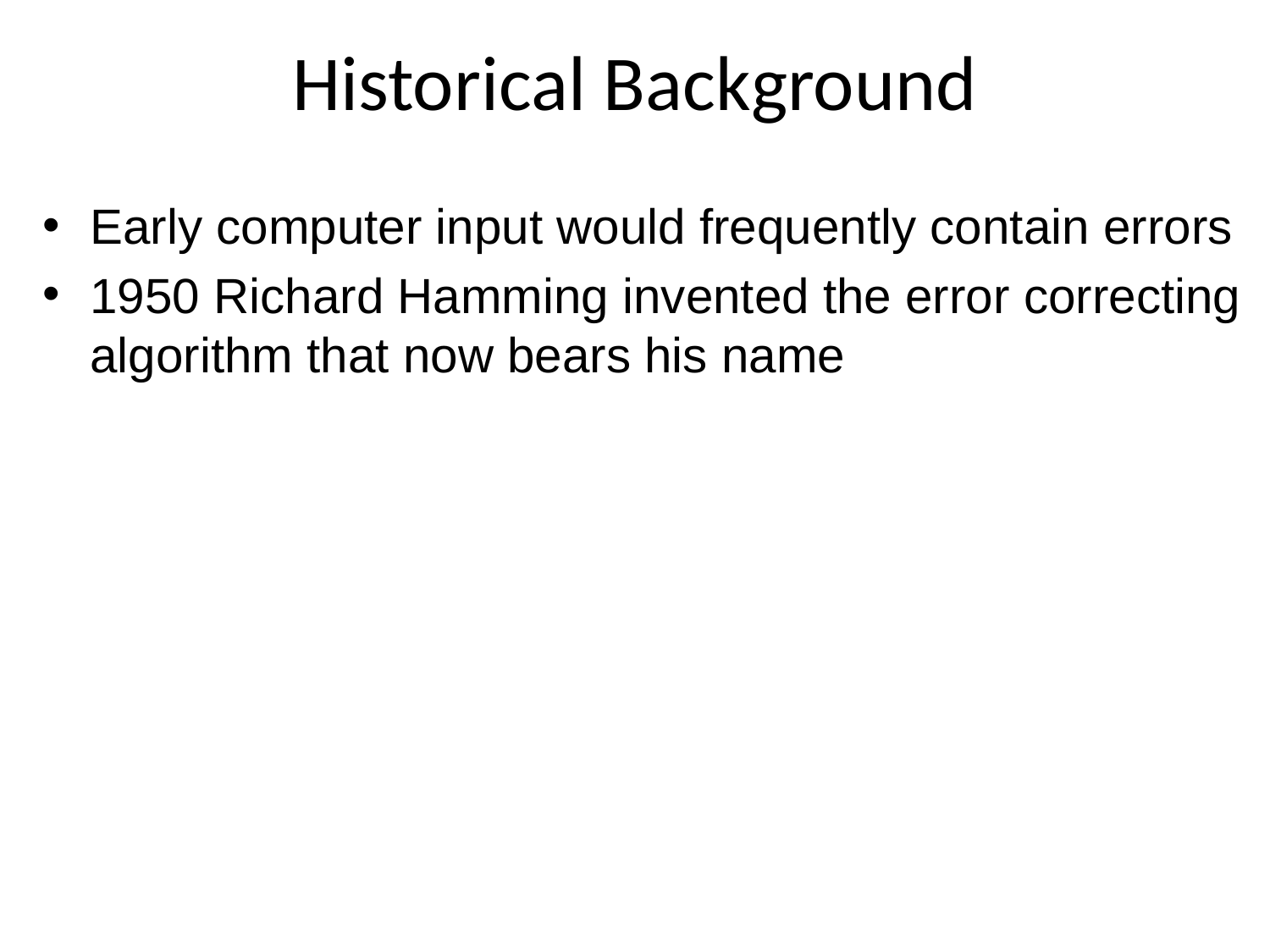

# Historical Background
Early computer input would frequently contain errors
1950 Richard Hamming invented the error correcting algorithm that now bears his name